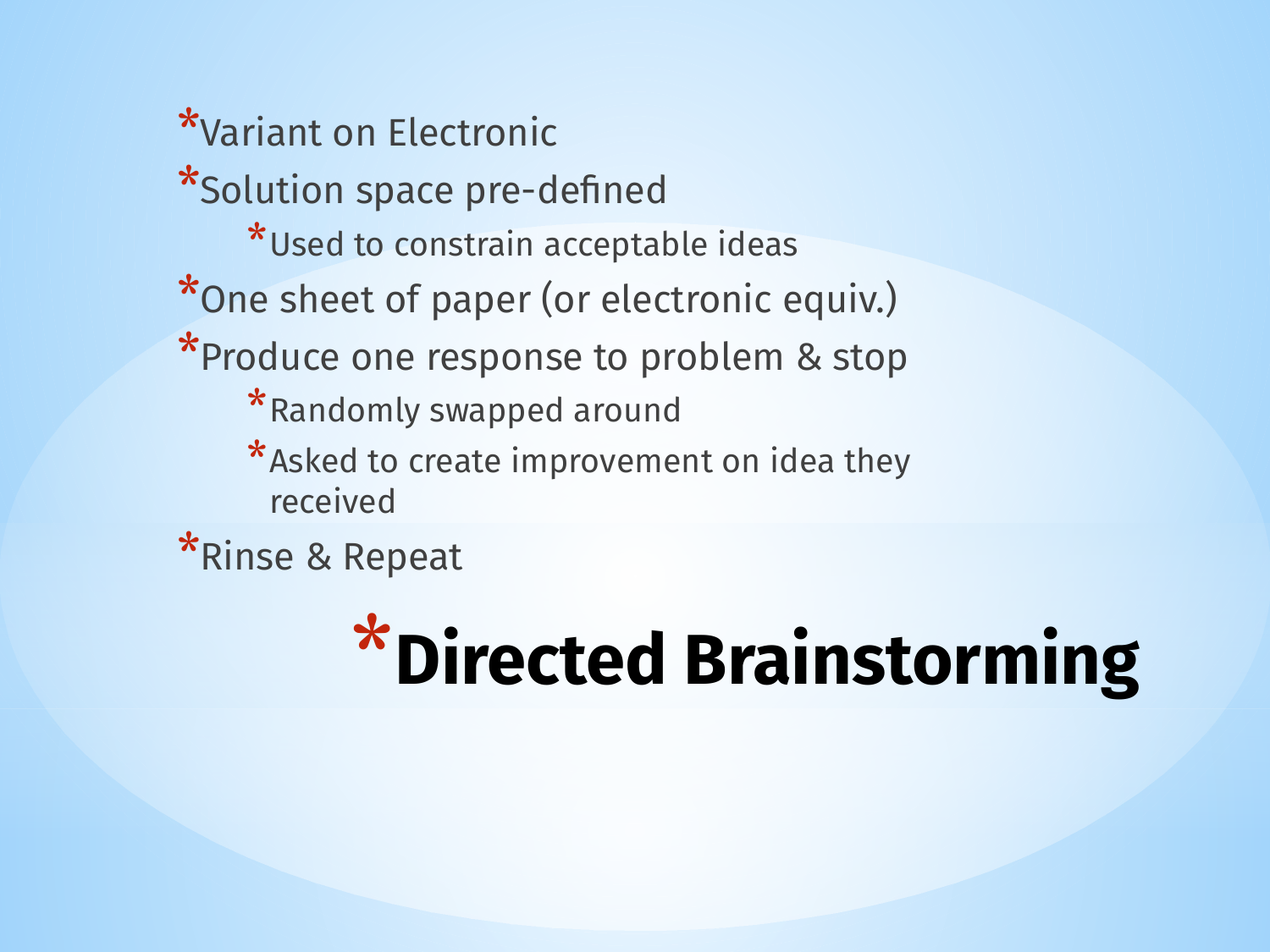

Variant on Electronic
Solution space pre-defined
Used to constrain acceptable ideas
One sheet of paper (or electronic equiv.)
Produce one response to problem & stop
Randomly swapped around
Asked to create improvement on idea they received
Rinse & Repeat
# Directed Brainstorming